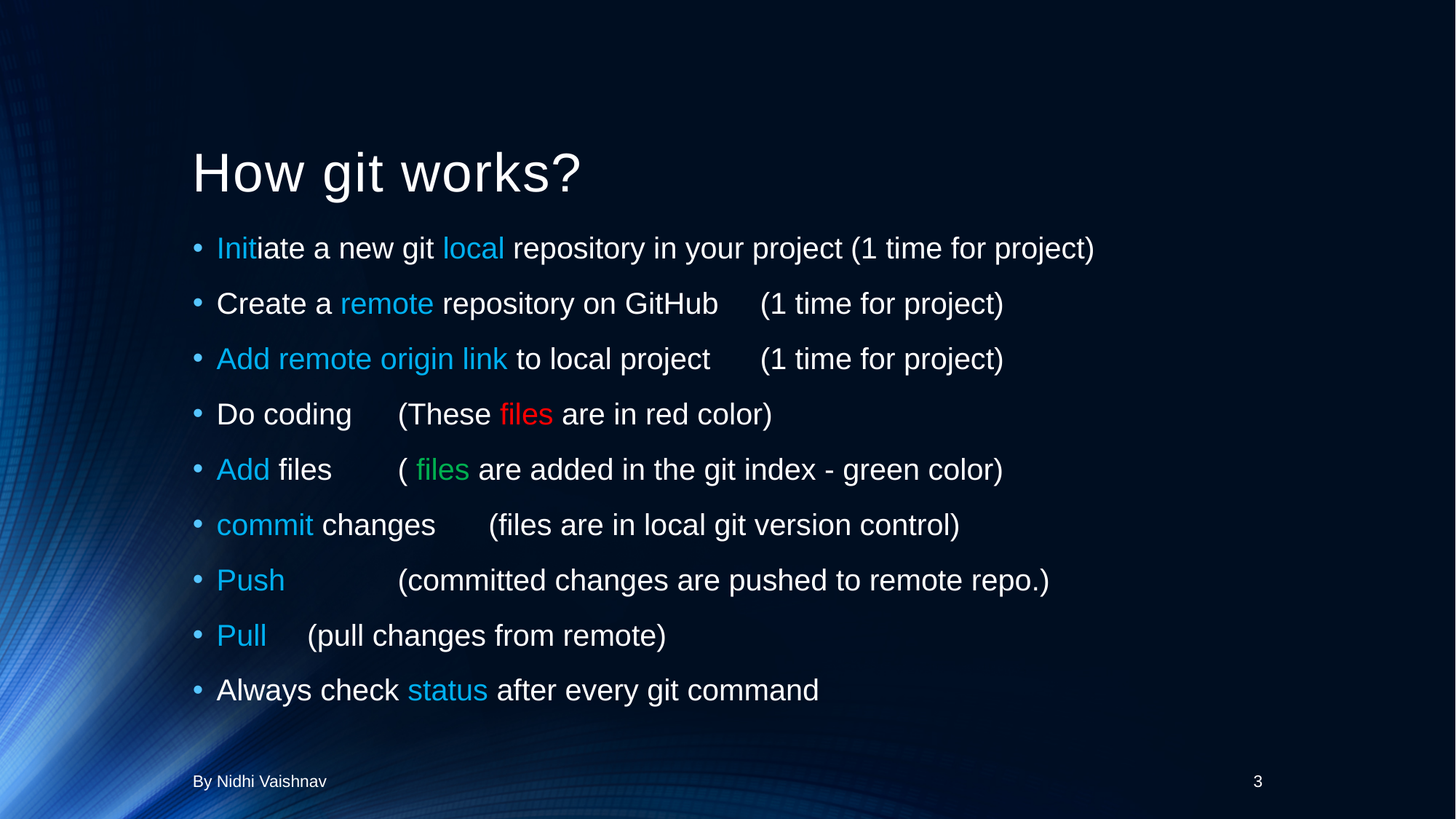

# How git works?
Initiate a new git local repository in your project	(1 time for project)
Create a remote repository on GitHub		(1 time for project)
Add remote origin link to local project		(1 time for project)
Do coding		(These files are in red color)
Add files 		( files are added in the git index - green color)
commit changes	(files are in local git version control)
Push   		(committed changes are pushed to remote repo.)
Pull			(pull changes from remote)
Always check status after every git command
By Nidhi Vaishnav
3